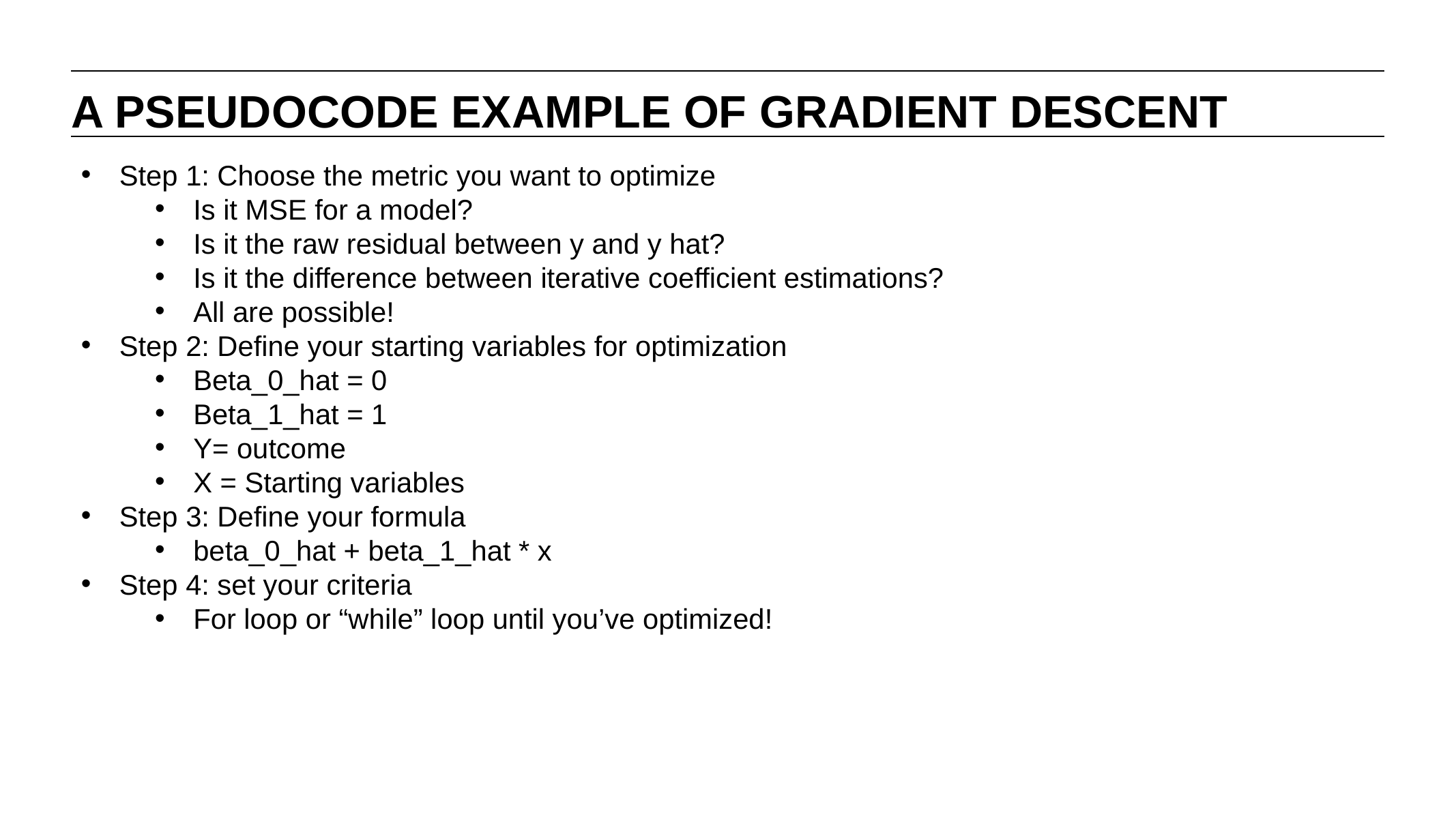

A PSEUDOCODE EXAMPLE OF GRADIENT DESCENT
Step 1: Choose the metric you want to optimize
Is it MSE for a model?
Is it the raw residual between y and y hat?
Is it the difference between iterative coefficient estimations?
All are possible!
Step 2: Define your starting variables for optimization
Beta_0_hat = 0
Beta_1_hat = 1
Y= outcome
X = Starting variables
Step 3: Define your formula
beta_0_hat + beta_1_hat * x
Step 4: set your criteria
For loop or “while” loop until you’ve optimized!